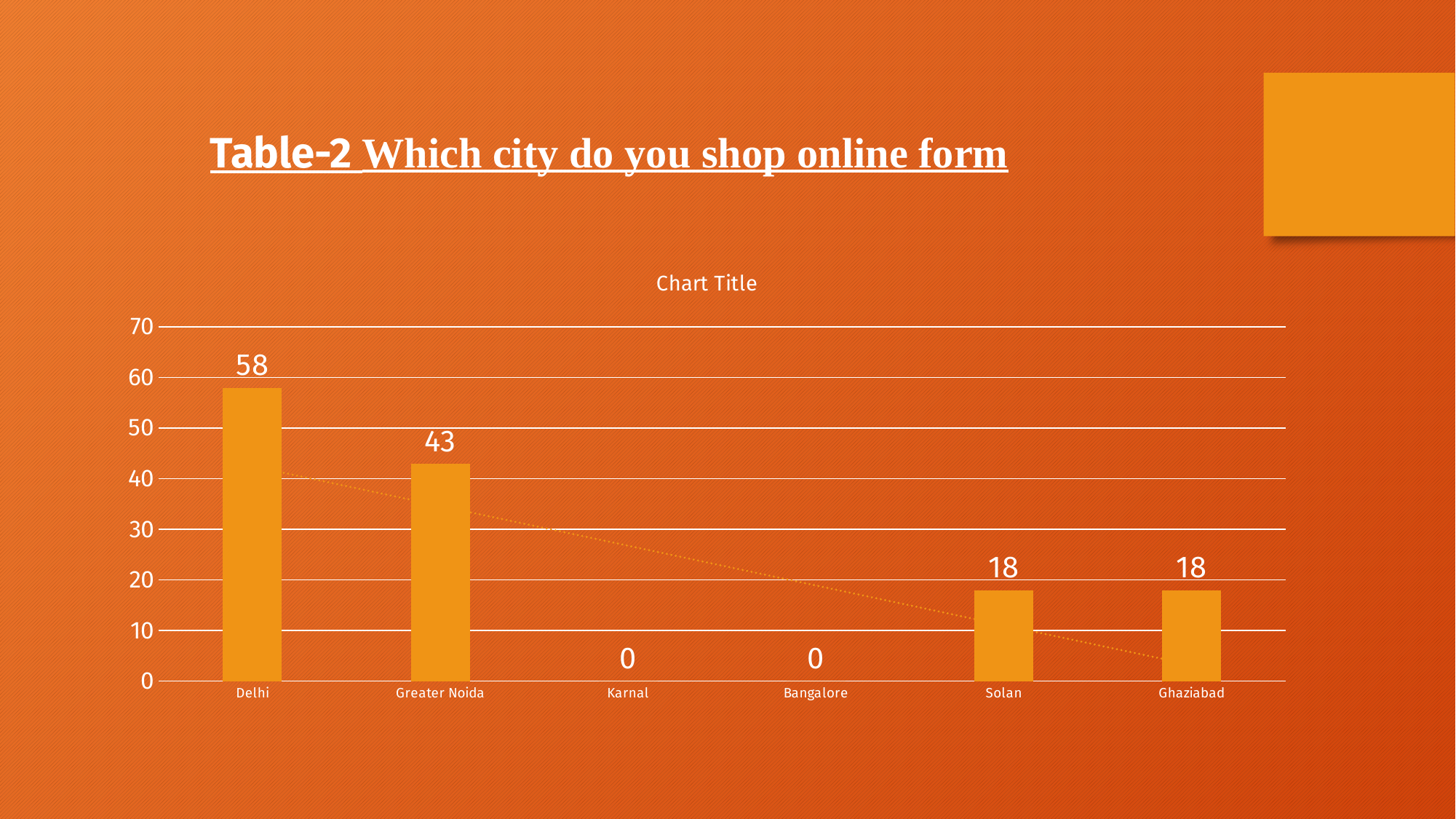

Table-2 Which city do you shop online form

### Chart:

| Category |  |
|---|---|
| Delhi | 58.0 |
| Greater Noida | 43.0 |
| Karnal | 0.0 |
| Bangalore | 0.0 |
| Solan | 18.0 |
| Ghaziabad | 18.0 |